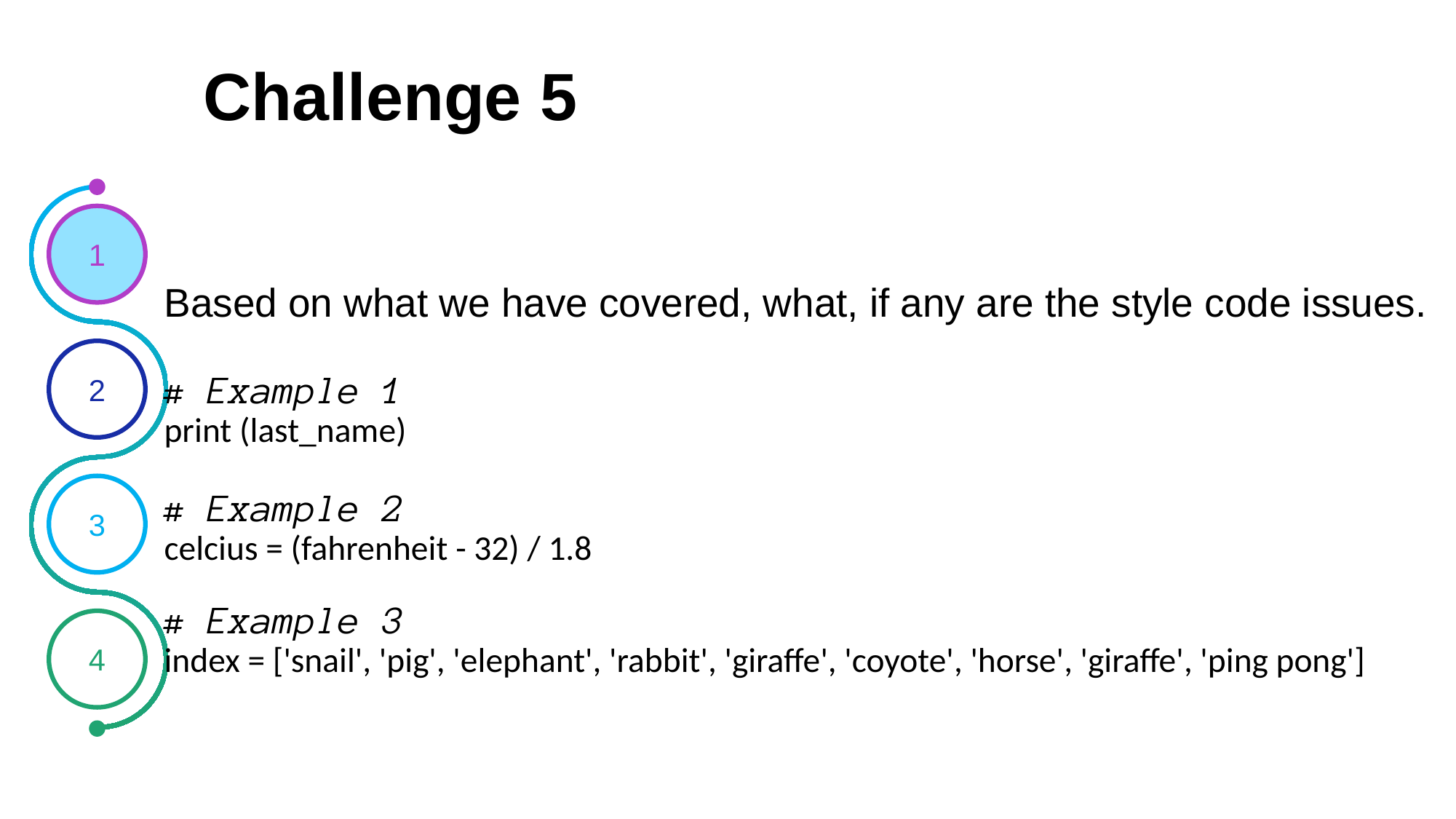

Challenge 5

1

Based on what we have covered, what, if any are the style code issues.

# Example 1
print (last_name)

# Example 2
celcius = (fahrenheit - 32) / 1.8

# Example 3
index = ['snail', 'pig', 'elephant', 'rabbit', 'giraffe', 'coyote', 'horse', 'giraffe', 'ping pong']

2

3
4